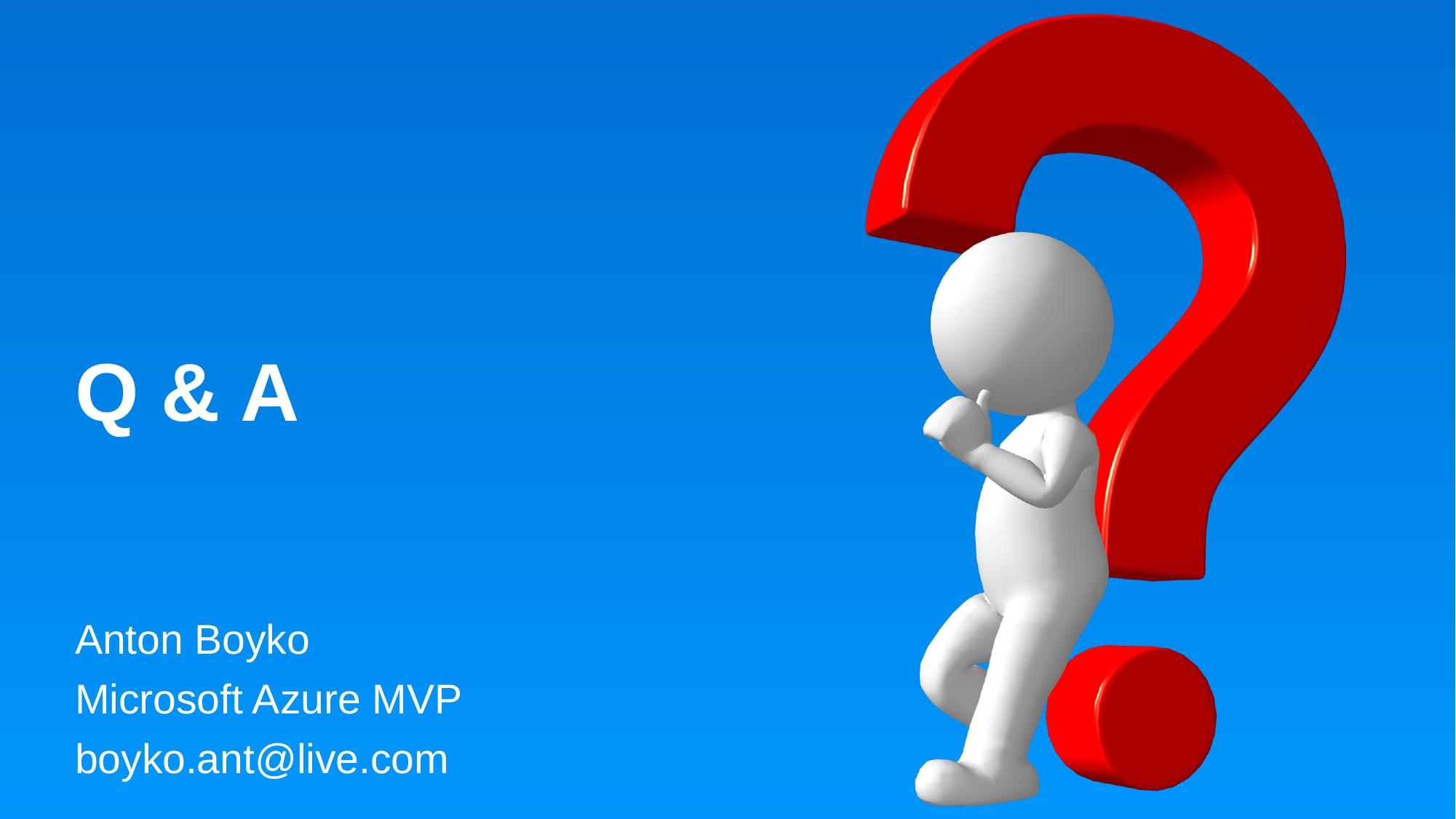

# Q & A
Anton Boyko
Microsoft Azure MVP
boyko.ant@live.com